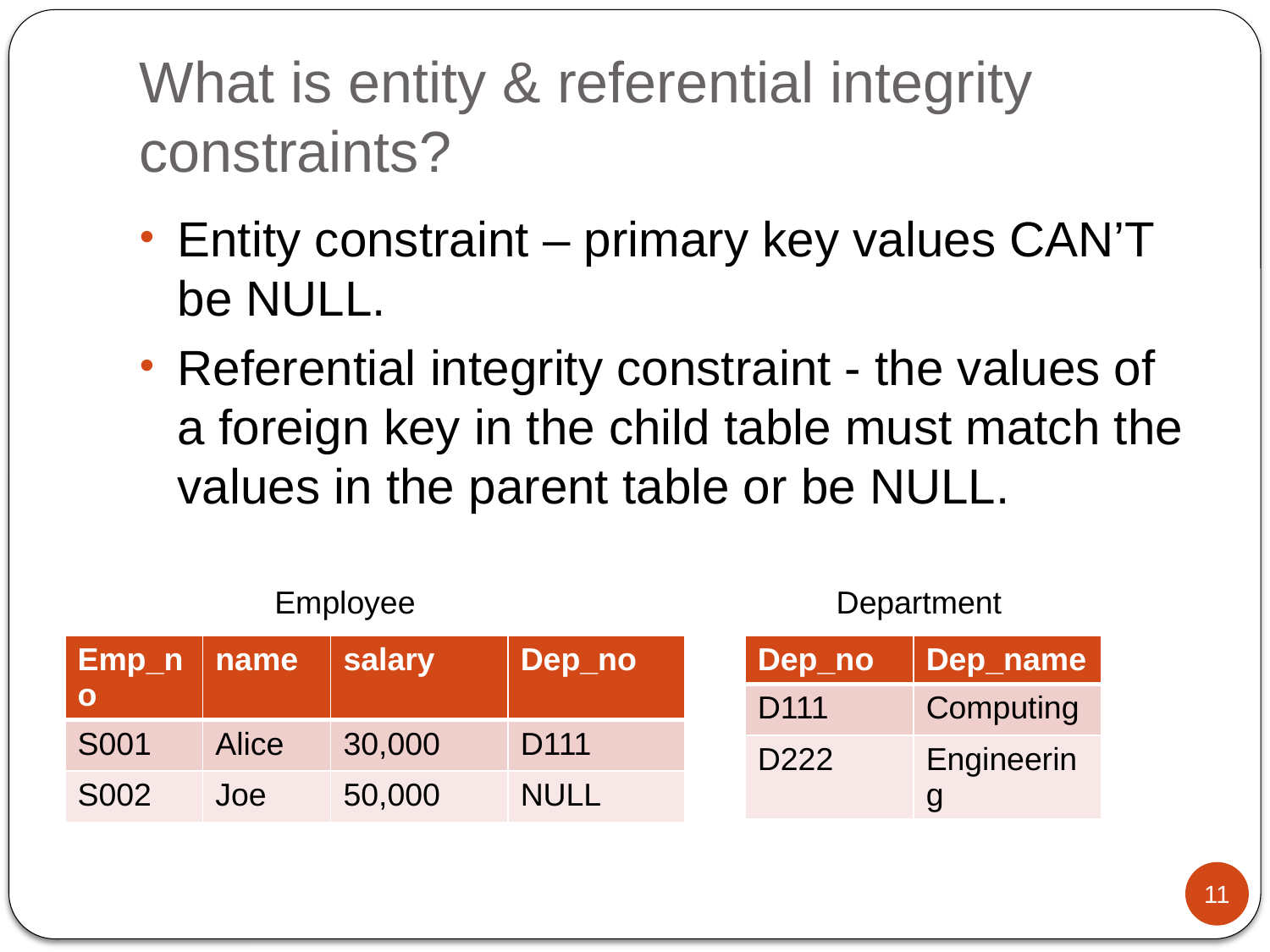

# What is entity & referential integrity constraints?
Entity constraint – primary key values CAN’T be NULL.
Referential integrity constraint - the values of a foreign key in the child table must match the values in the parent table or be NULL.
Employee
Department
| Emp\_no | name | salary | Dep\_no |
| --- | --- | --- | --- |
| S001 | Alice | 30,000 | D111 |
| S002 | Joe | 50,000 | NULL |
| Dep\_no | Dep\_name |
| --- | --- |
| D111 | Computing |
| D222 | Engineering |
11